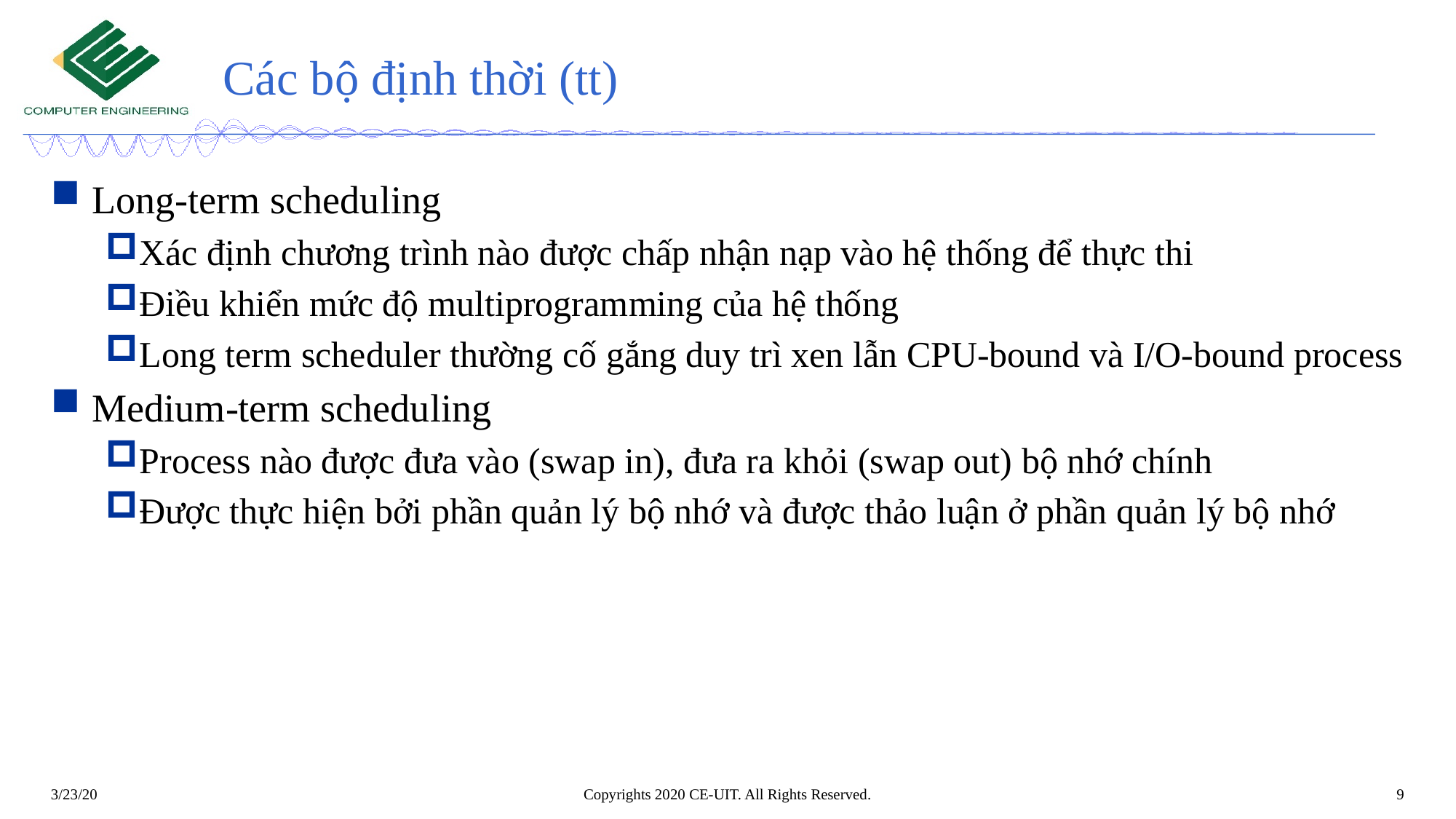

# Các bộ định thời (tt)
Long-term scheduling
Xác định chương trình nào được chấp nhận nạp vào hệ thống để thực thi
Điều khiển mức độ multiprogramming của hệ thống
Long term scheduler thường cố gắng duy trì xen lẫn CPU-bound và I/O-bound process
Medium-term scheduling
Process nào được đưa vào (swap in), đưa ra khỏi (swap out) bộ nhớ chính
Được thực hiện bởi phần quản lý bộ nhớ và được thảo luận ở phần quản lý bộ nhớ

Copyrights 2020 CE-UIT. All Rights Reserved.
9
3/23/20